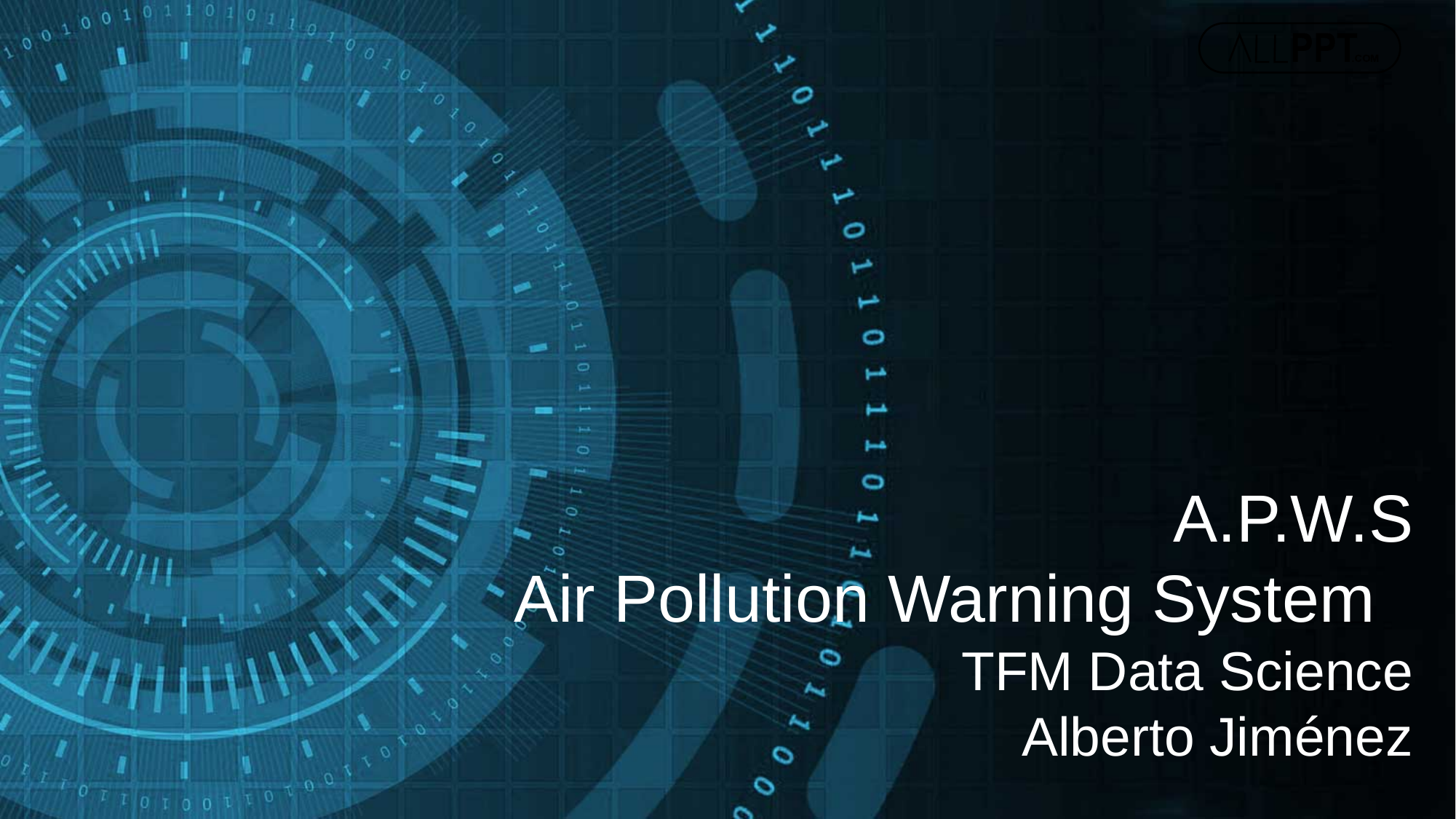

A.P.W.S
Air Pollution Warning System
TFM Data Science
Alberto Jiménez